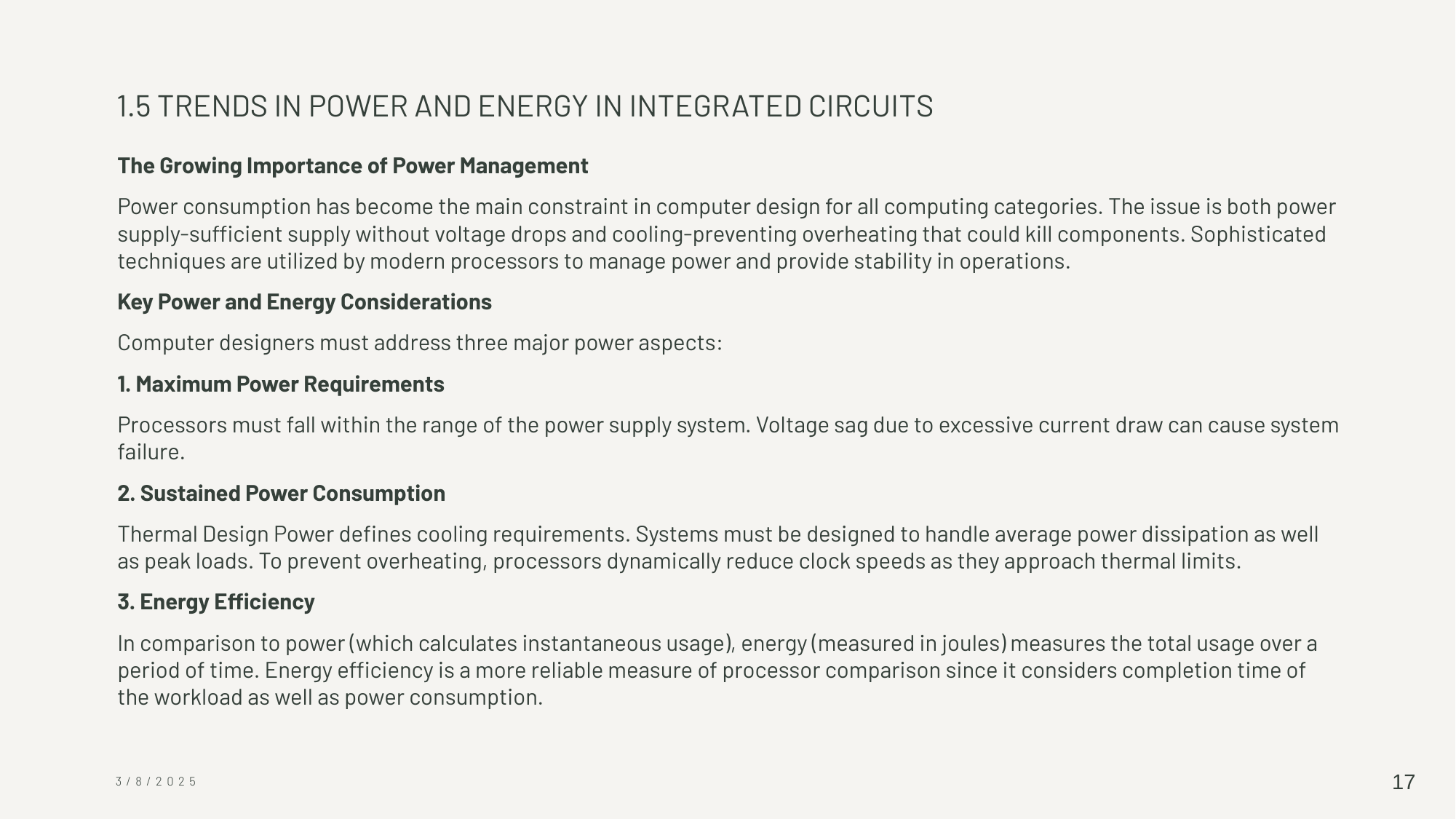

# 1.5 TRENDS IN POWER AND ENERGY IN INTEGRATED CIRCUITS
The Growing Importance of Power Management
Power consumption has become the main constraint in computer design for all computing categories. The issue is both power supply-sufficient supply without voltage drops and cooling-preventing overheating that could kill components. Sophisticated techniques are utilized by modern processors to manage power and provide stability in operations.
Key Power and Energy Considerations
Computer designers must address three major power aspects:
1. Maximum Power Requirements
Processors must fall within the range of the power supply system. Voltage sag due to excessive current draw can cause system failure.
2. Sustained Power Consumption
Thermal Design Power defines cooling requirements. Systems must be designed to handle average power dissipation as well as peak loads. To prevent overheating, processors dynamically reduce clock speeds as they approach thermal limits.
3. Energy Efficiency
In comparison to power (which calculates instantaneous usage), energy (measured in joules) measures the total usage over a period of time. Energy efficiency is a more reliable measure of processor comparison since it considers completion time of the workload as well as power consumption.
3/8/2025
17